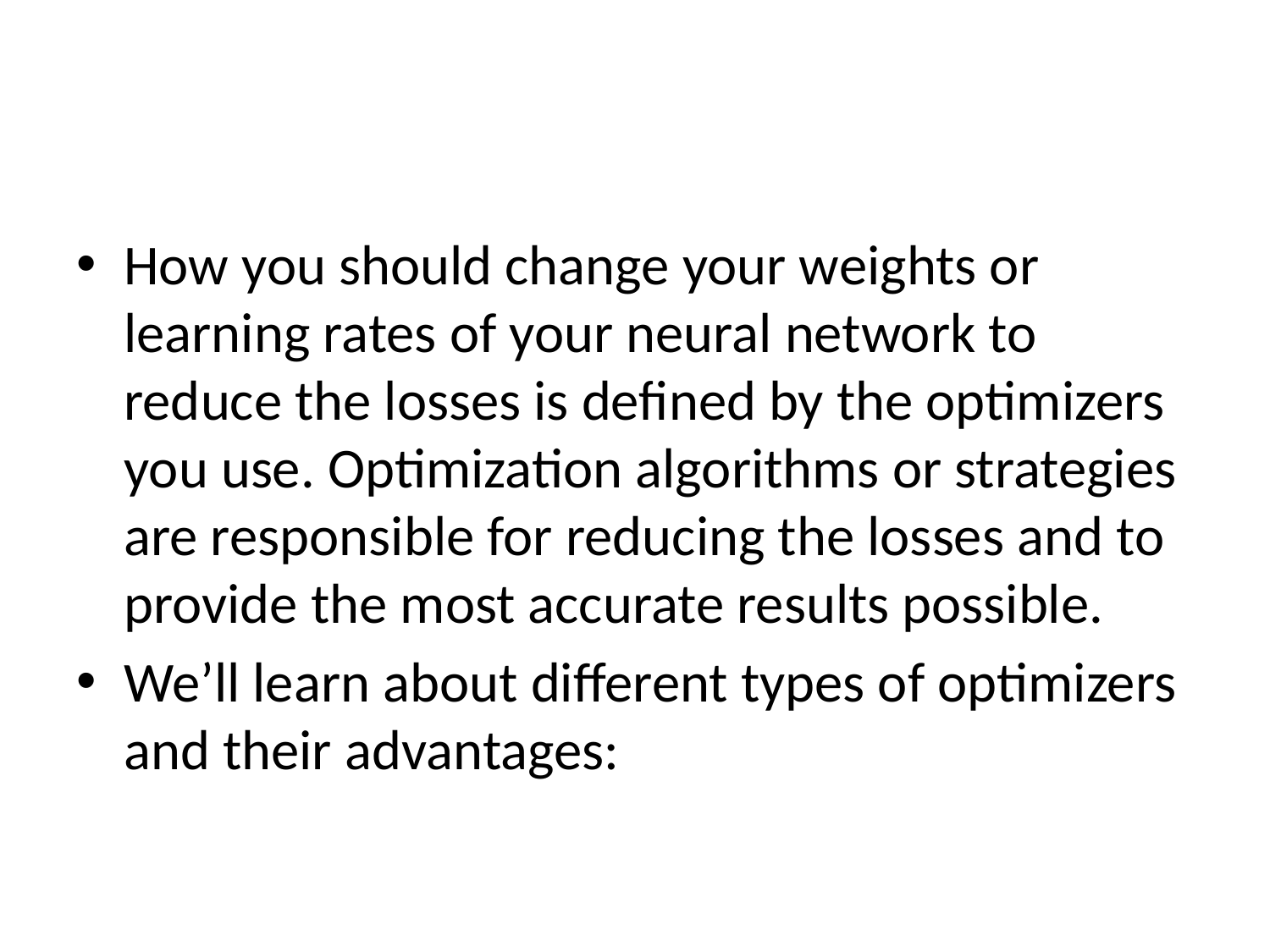

#
How you should change your weights or learning rates of your neural network to reduce the losses is defined by the optimizers you use. Optimization algorithms or strategies are responsible for reducing the losses and to provide the most accurate results possible.
We’ll learn about different types of optimizers and their advantages: